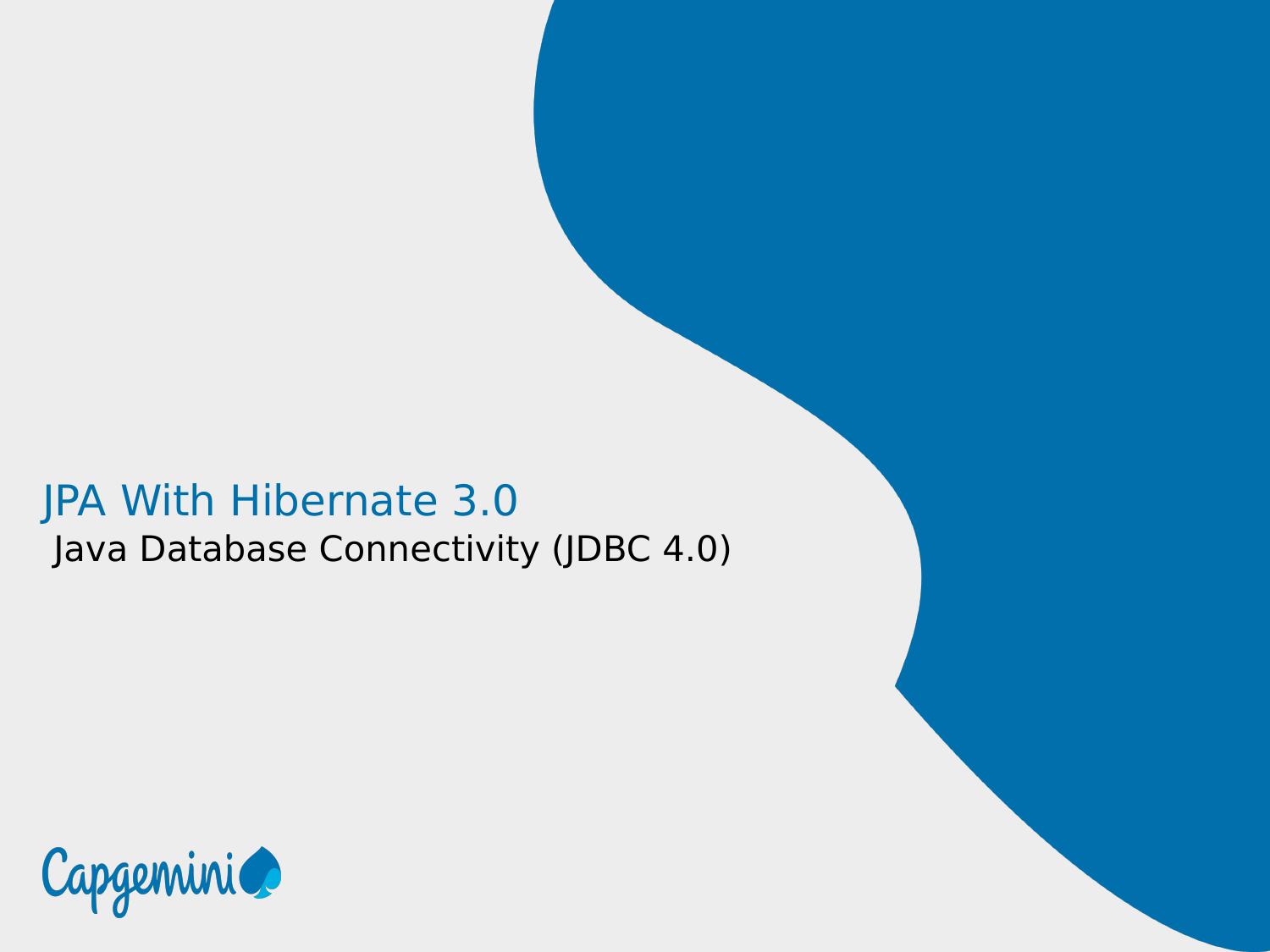

# JPA With Hibernate 3.0
 Java Database Connectivity (JDBC 4.0)